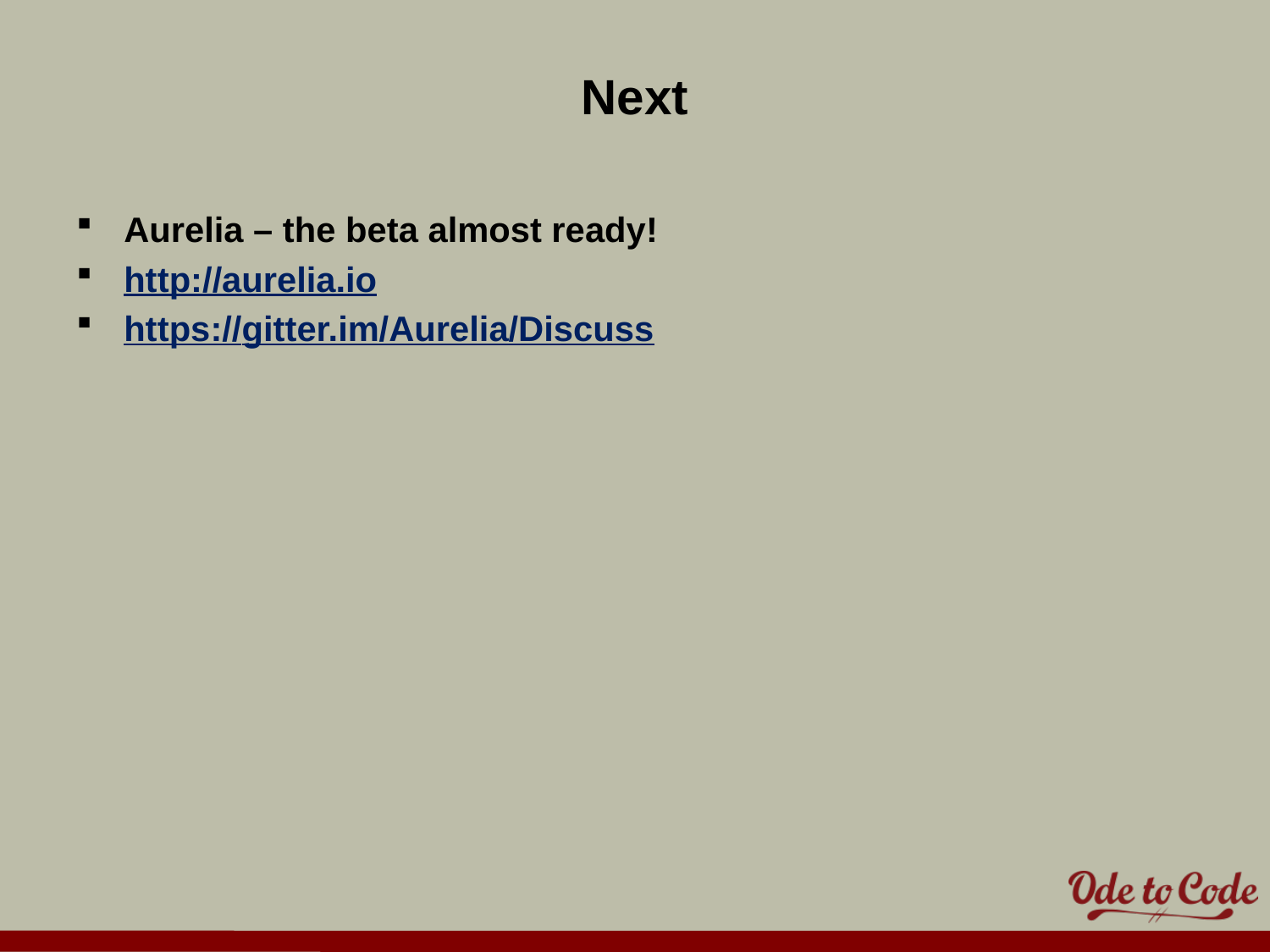

# Next
Aurelia – the beta almost ready!
http://aurelia.io
https://gitter.im/Aurelia/Discuss